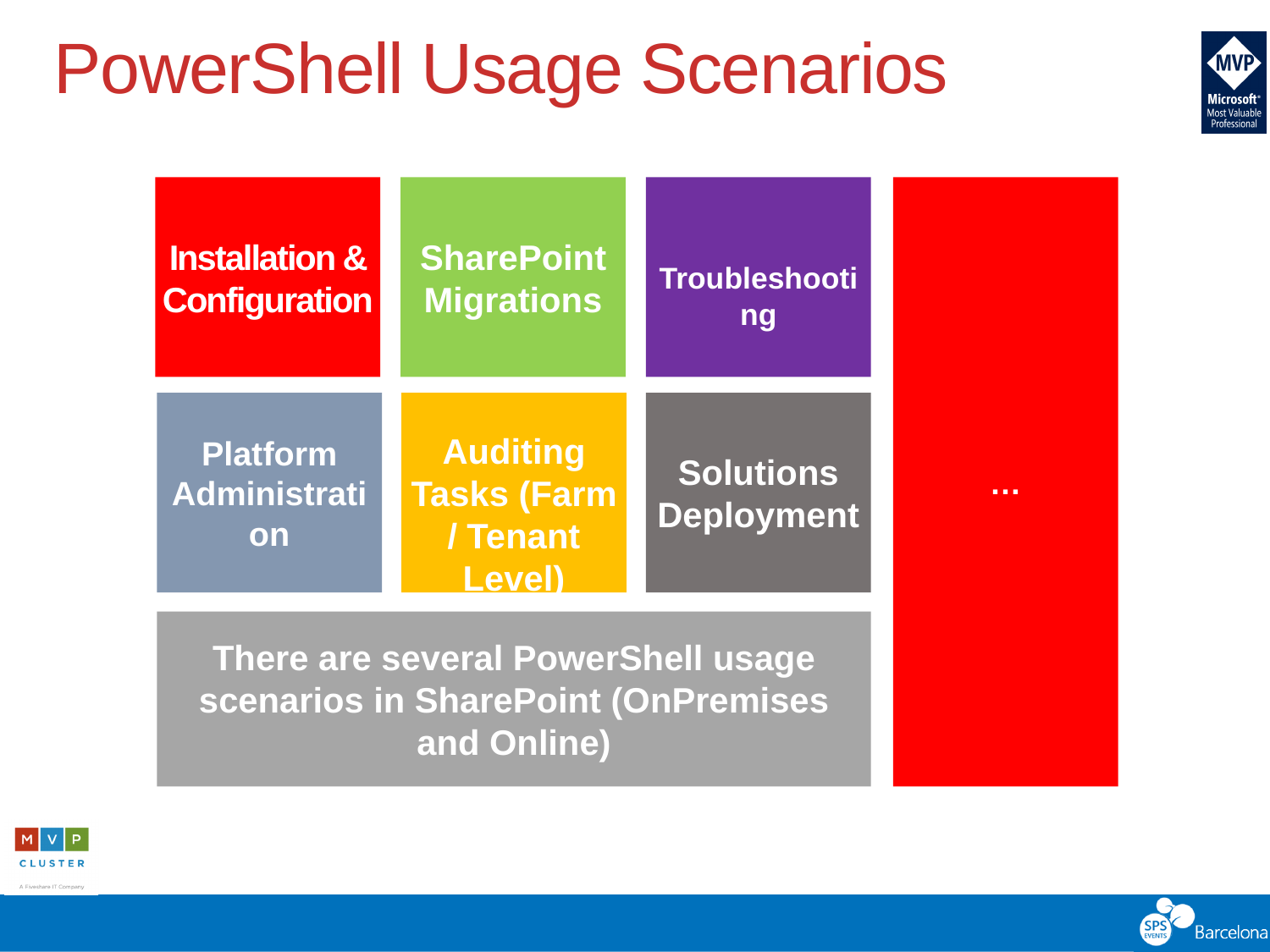

# PowerShell Usage Scenarios
Installation & Configuration
SharePoint Migrations

Troubleshooting
…

Platform Administration

Auditing Tasks (Farm / Tenant Level)

Solutions Deployment

There are several PowerShell usage scenarios in SharePoint (OnPremises and Online)